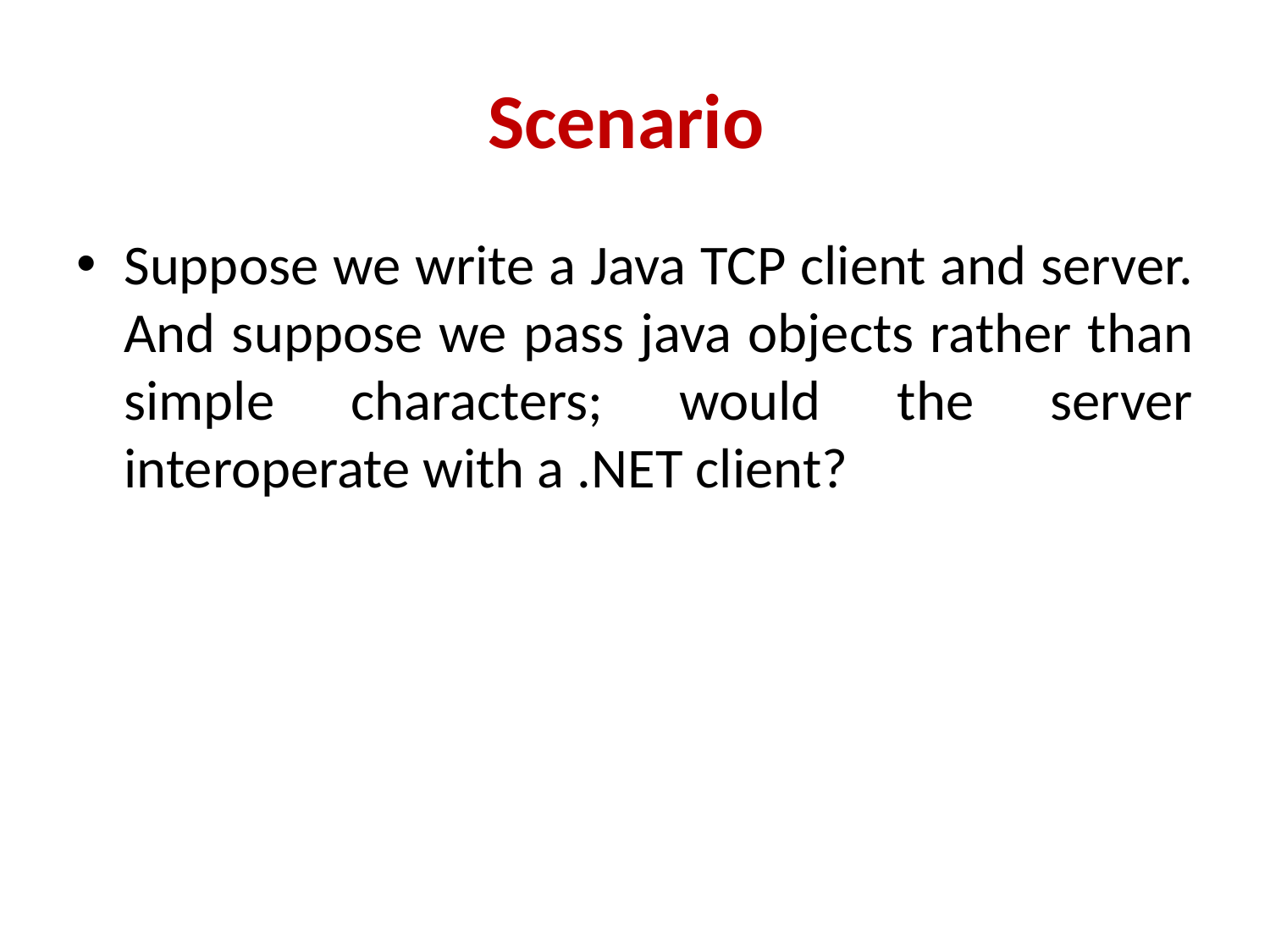

# Scenario
Suppose we write a Java TCP client and server. And suppose we pass java objects rather than simple characters; would the server interoperate with a .NET client?